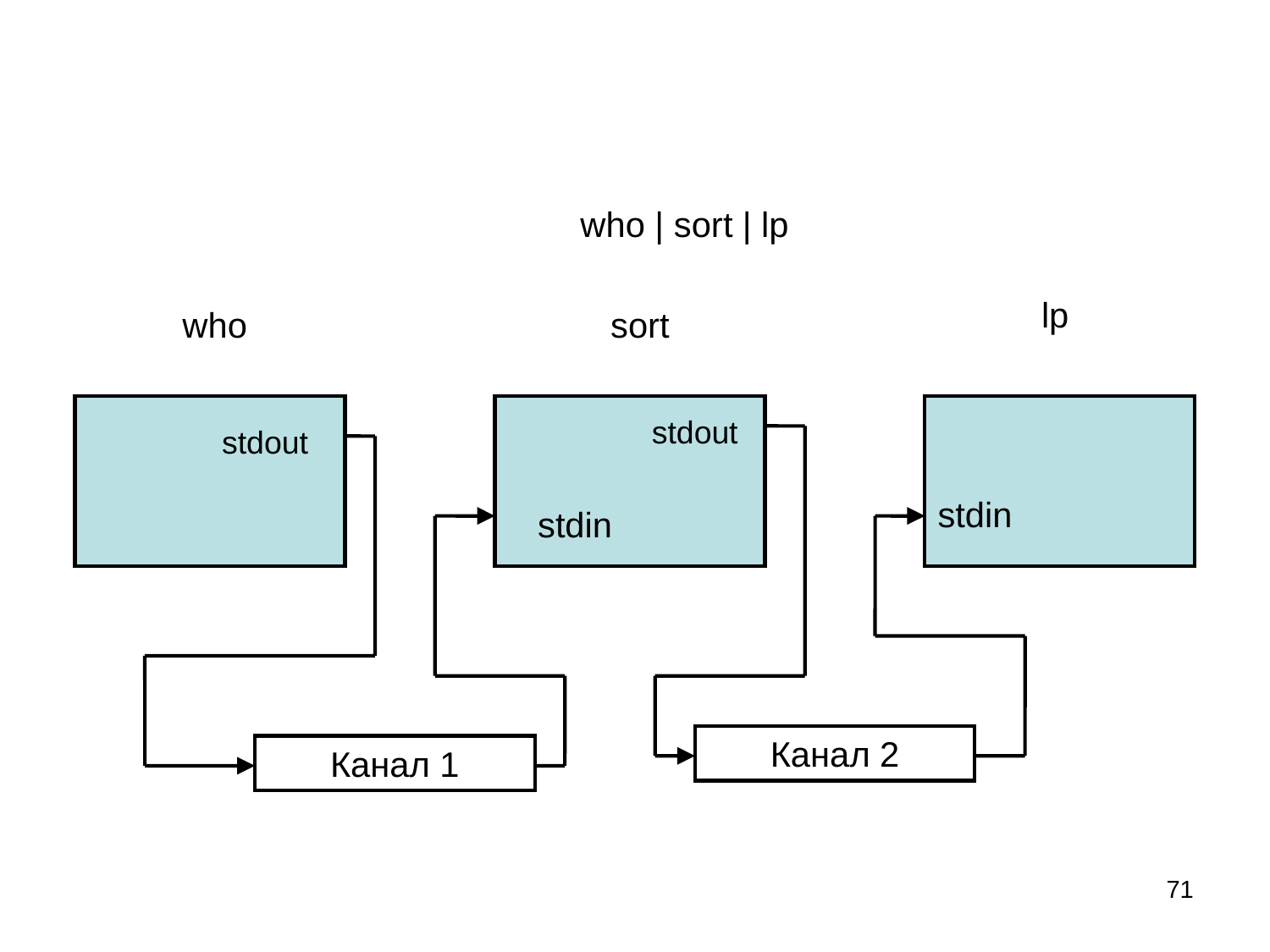

who | sort | lp
lp
who
sort

stdout
stdout

stdin
stdin

Канал 2
Канал 1

71